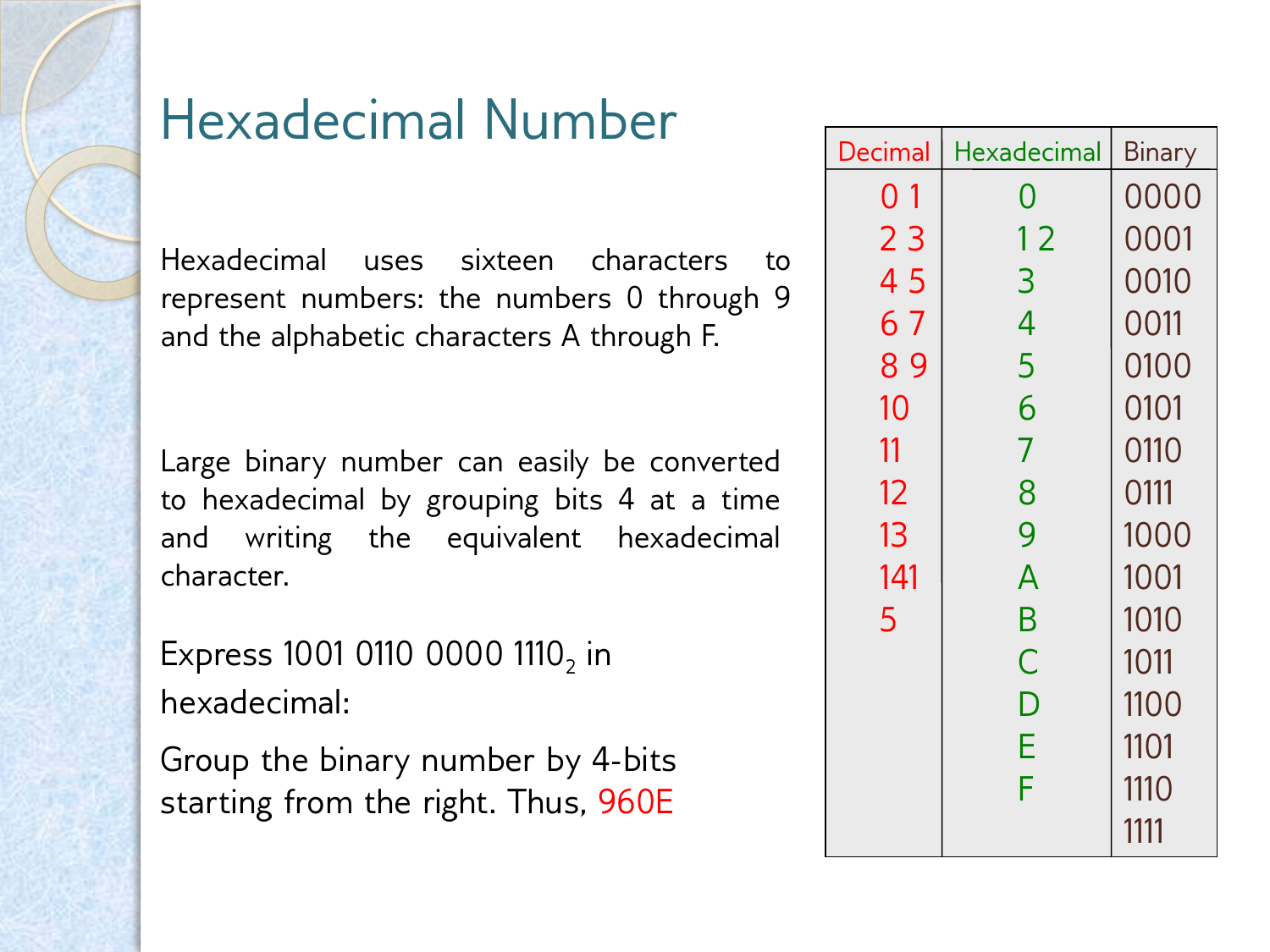

# Hexadecimal Number

Decimal
Hexadecimal

Binary

0 1 2 3 4 5 6 7 8 9 10 11 12 13 1415
0 1 2 3 4 5 6 7 8 9 A B C D E F
0000 0001 0010 0011 0100 0101 0110 0111 1000 1001 1010 1011 1100 1101 1110 1111

Hexadecimal uses sixteen characters to represent numbers: the numbers 0 through 9 and the alphabetic characters A through F.
Large binary number can easily be converted to hexadecimal by grouping bits 4 at a time and writing the equivalent hexadecimal character.
Express 1001 0110 0000 11102 in hexadecimal:
Group the binary number by 4-bits starting from the right. Thus, 960E